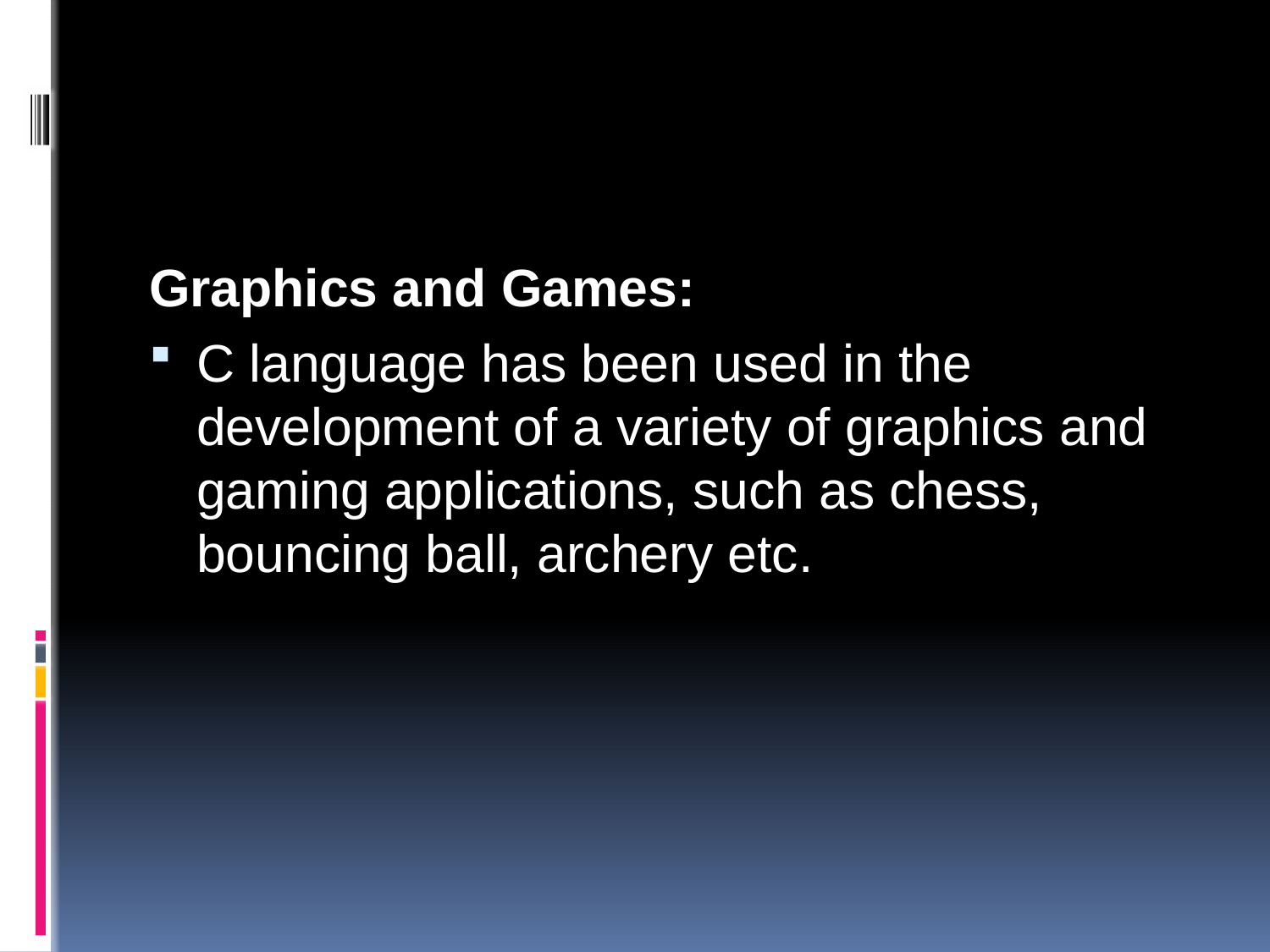

Graphics and Games:
C language has been used in the development of a variety of graphics and gaming applications, such as chess, bouncing ball, archery etc.